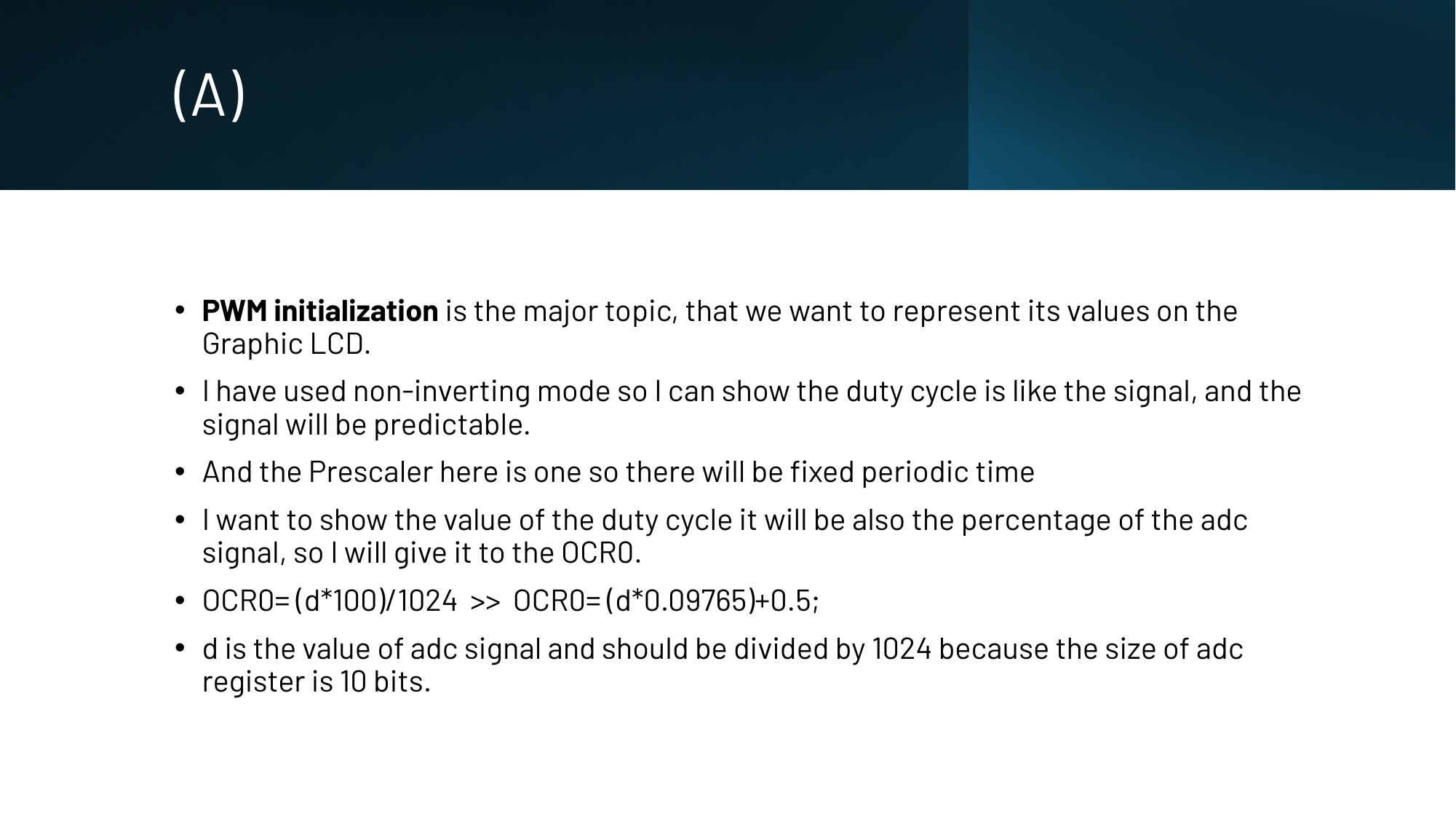

# (A)
PWM initialization is the major topic, that we want to represent its values on the Graphic LCD.
I have used non-inverting mode so I can show the duty cycle is like the signal, and the signal will be predictable.
And the Prescaler here is one so there will be fixed periodic time
I want to show the value of the duty cycle it will be also the percentage of the adc signal, so I will give it to the OCR0.
OCR0= (d*100)/1024  >>  OCR0= (d*0.09765)+0.5;
d is the value of adc signal and should be divided by 1024 because the size of adc register is 10 bits.